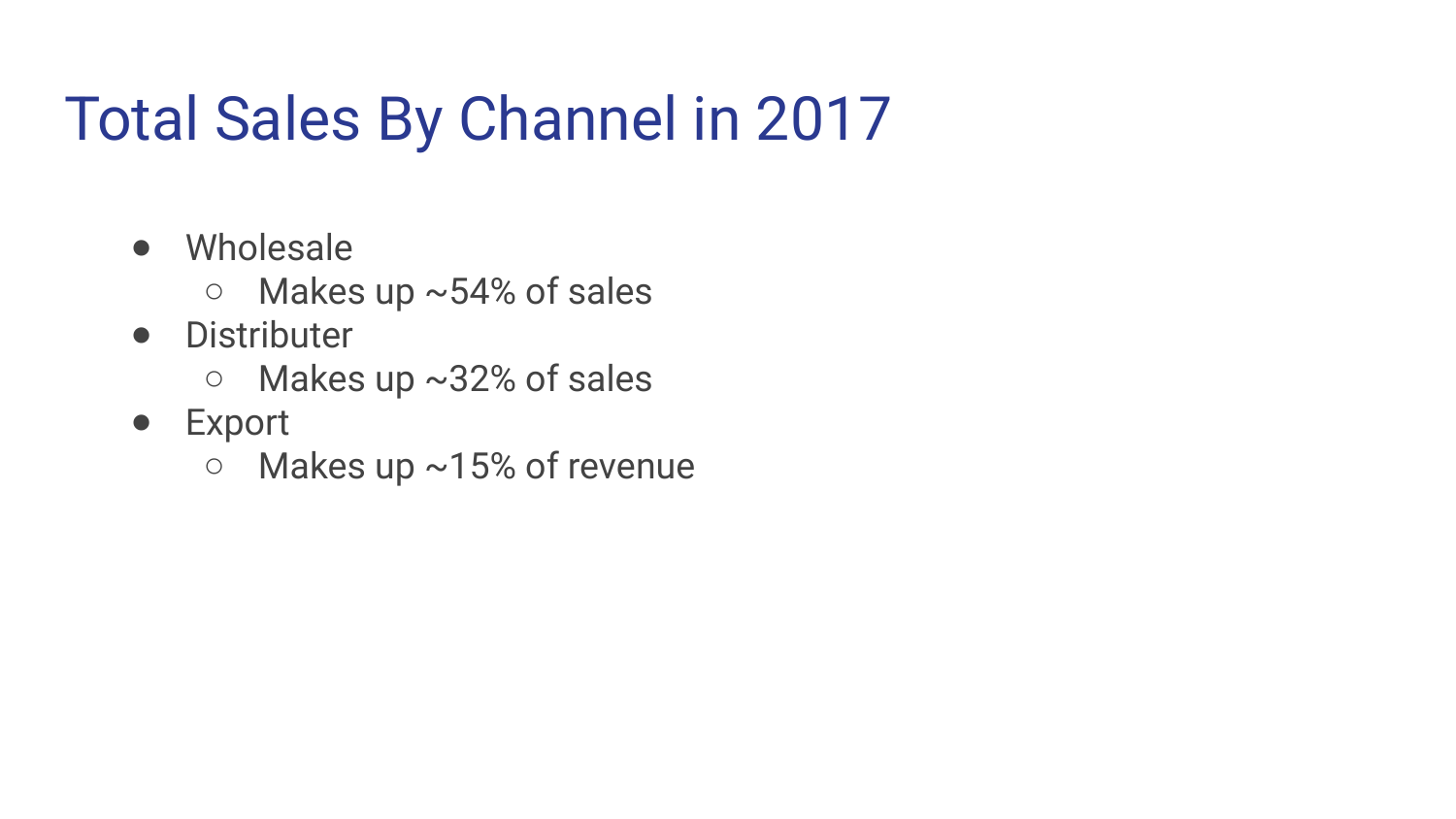

# Total Sales By Channel in 2017
Wholesale
Makes up ~54% of sales
Distributer
Makes up ~32% of sales
Export
Makes up ~15% of revenue